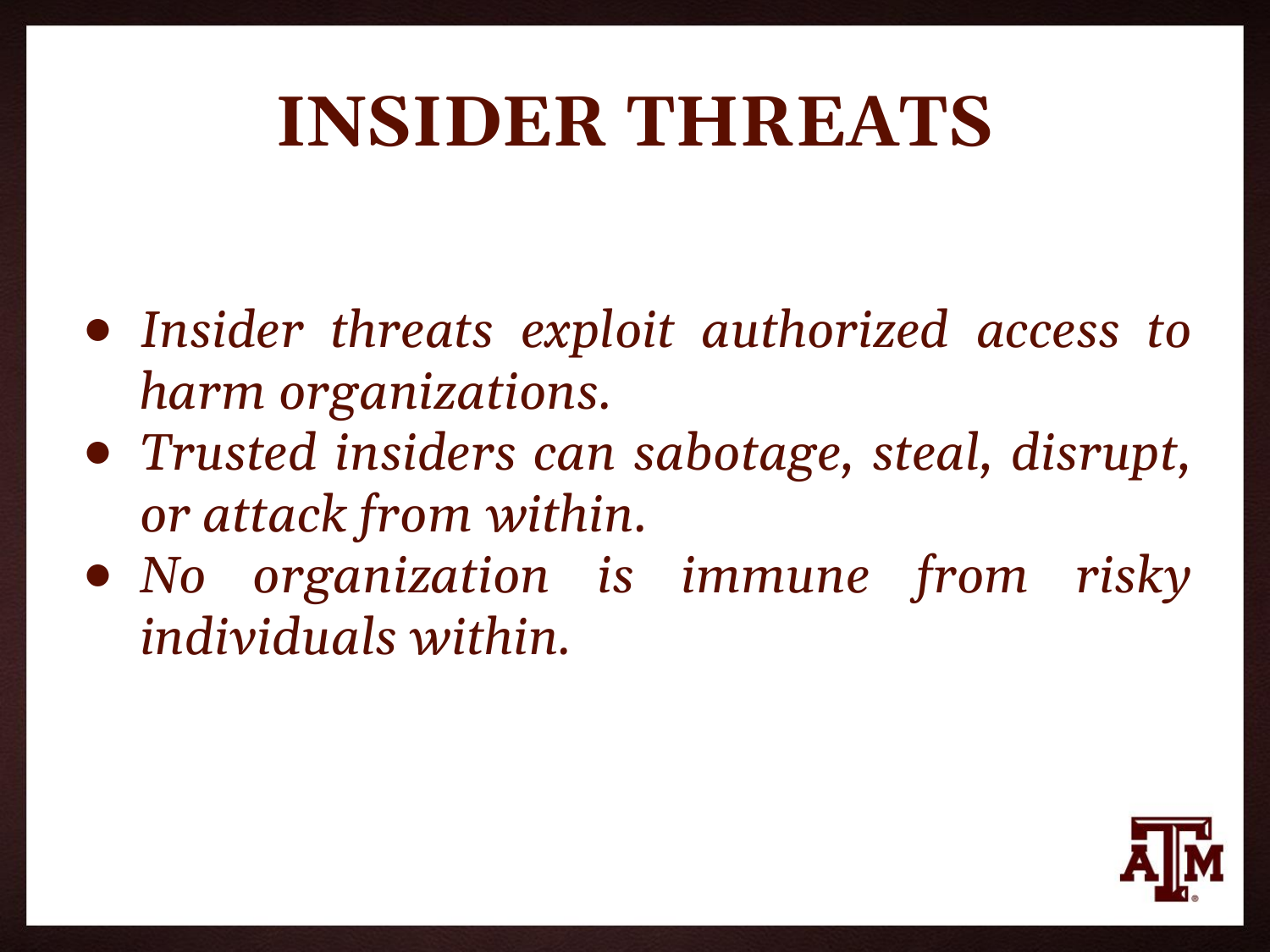

# INSIDER THREATS

Insider threats exploit authorized access to harm organizations.
Trusted insiders can sabotage, steal, disrupt, or attack from within.
No organization is immune from risky individuals within.